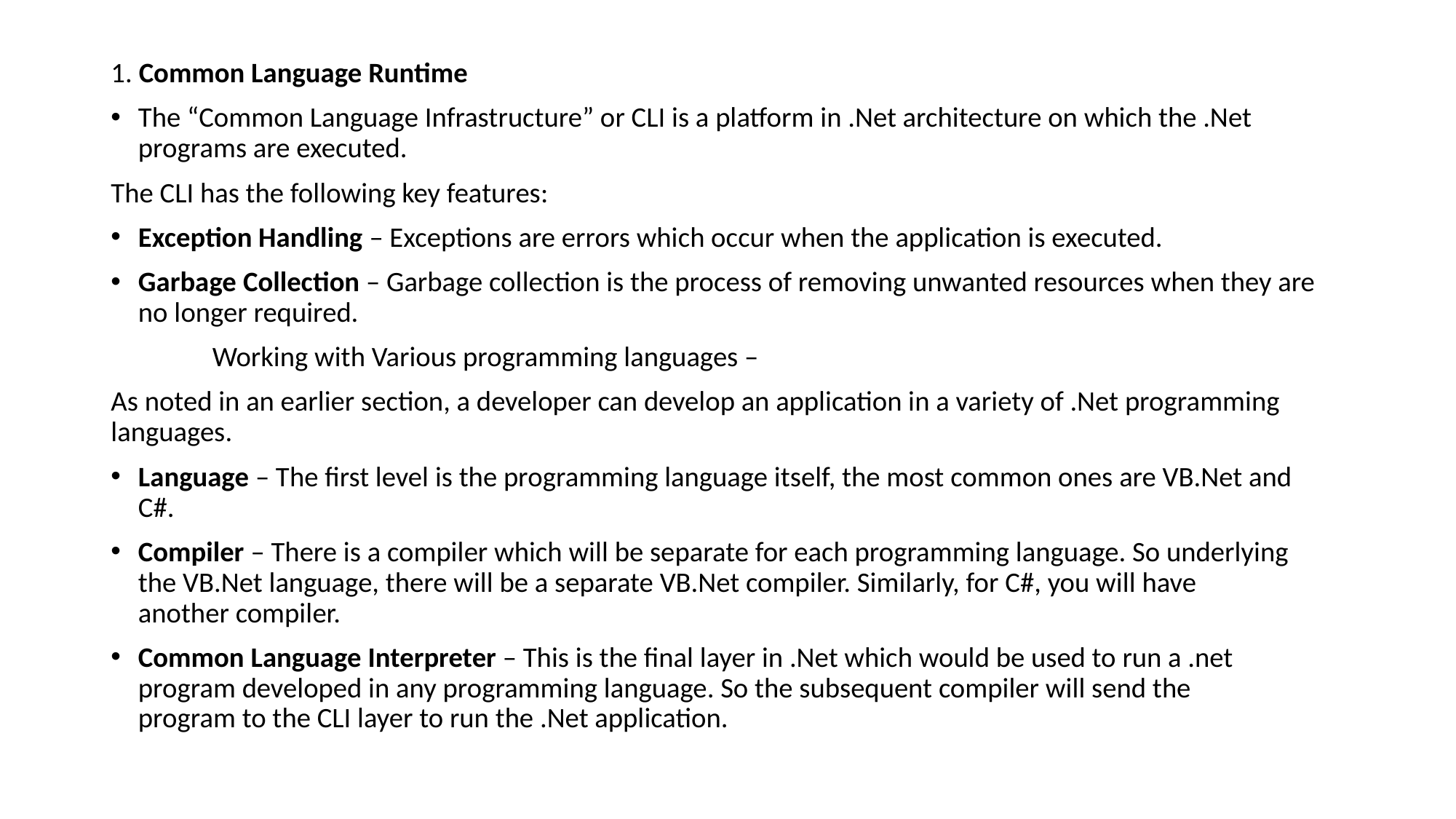

1. Common Language Runtime
The “Common Language Infrastructure” or CLI is a platform in .Net architecture on which the .Net programs are executed.
The CLI has the following key features:
Exception Handling – Exceptions are errors which occur when the application is executed.
Garbage Collection – Garbage collection is the process of removing unwanted resources when they are no longer required.
	Working with Various programming languages –
As noted in an earlier section, a developer can develop an application in a variety of .Net programming languages.
Language – The first level is the programming language itself, the most common ones are VB.Net and 		C#.
Compiler – There is a compiler which will be separate for each programming language. So underlying 	the VB.Net language, there will be a separate VB.Net compiler. Similarly, for C#, you will have 	another compiler.
Common Language Interpreter – This is the final layer in .Net which would be used to run a .net 	program developed in any programming language. So the subsequent compiler will send the 	program to the CLI layer to run the .Net application.